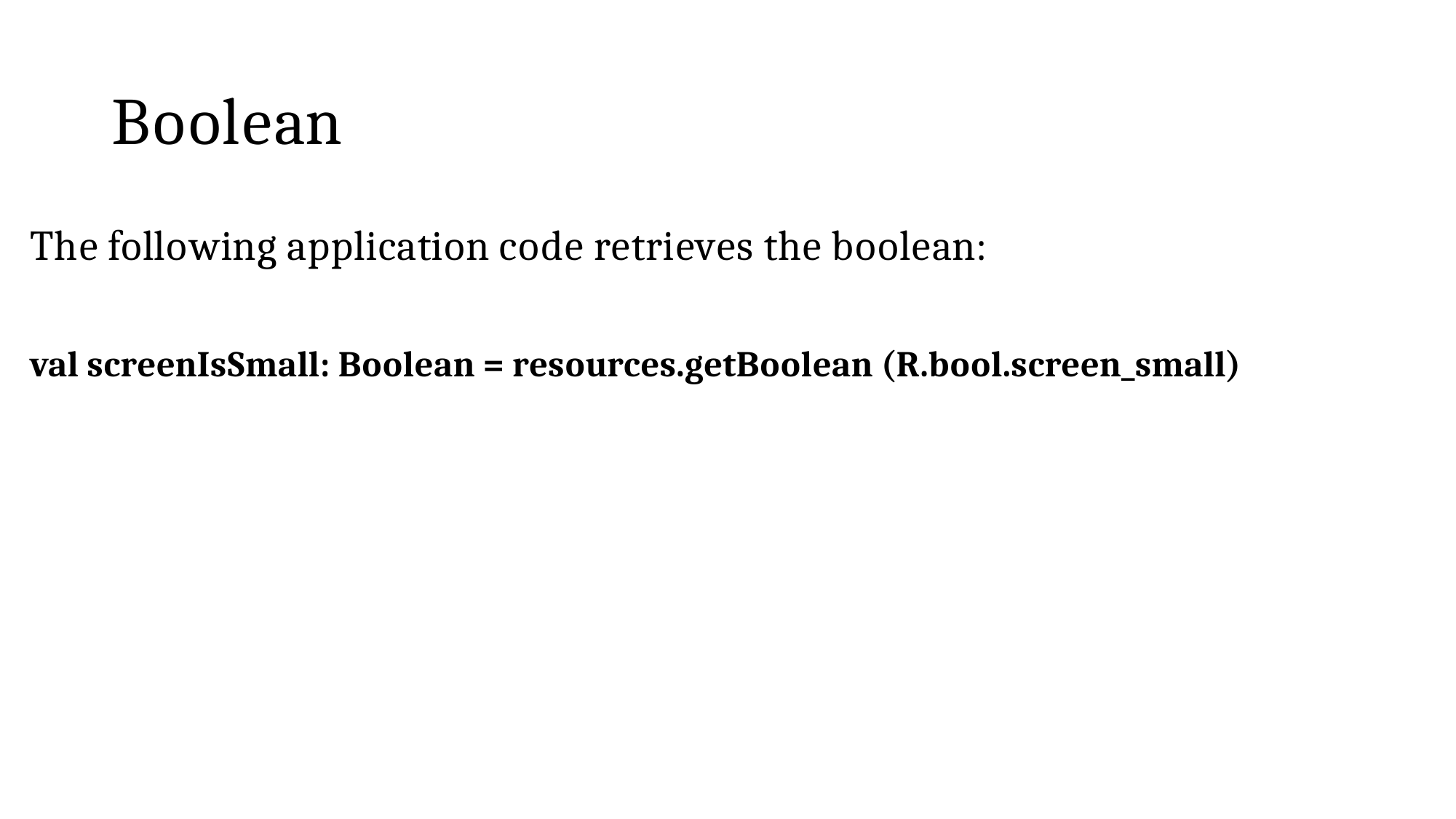

# Boolean
The following application code retrieves the boolean:

val screenIsSmall: Boolean = resources.getBoolean (R.bool.screen_small)